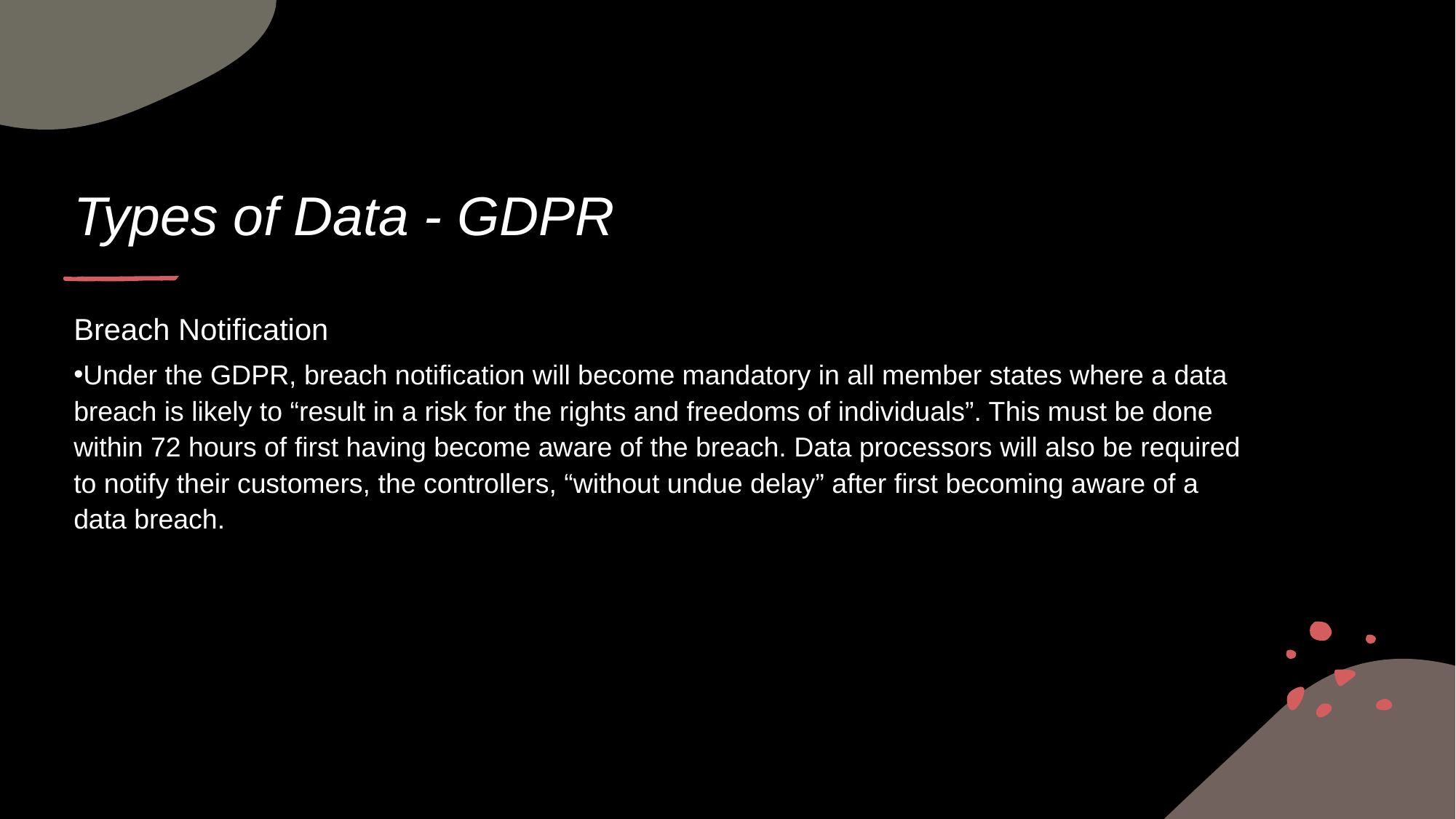

# Types of Data - GDPR
Breach Notification
Under the GDPR, breach notification will become mandatory in all member states where a data breach is likely to “result in a risk for the rights and freedoms of individuals”. This must be done within 72 hours of first having become aware of the breach. Data processors will also be required to notify their customers, the controllers, “without undue delay” after first becoming aware of a data breach.